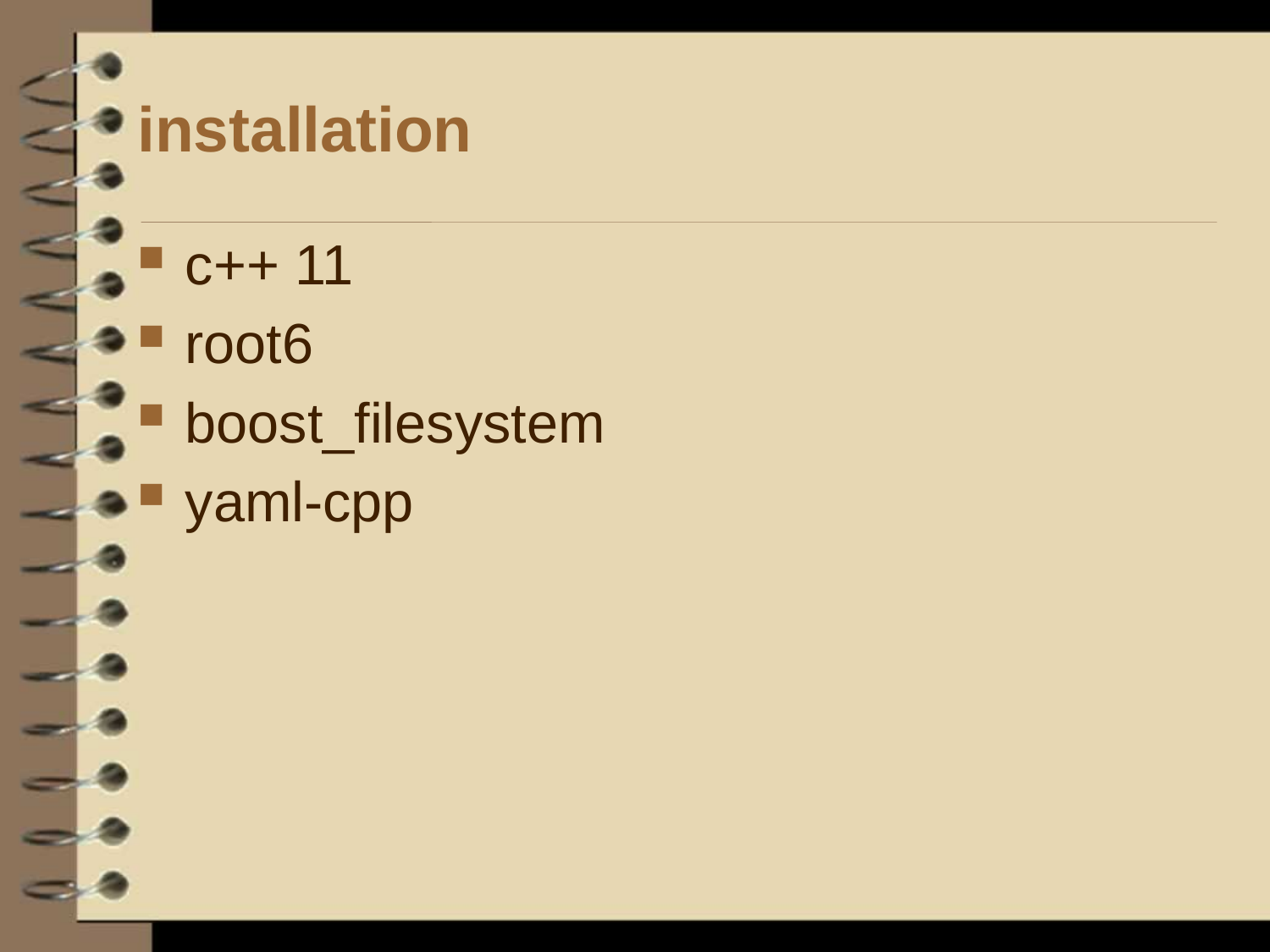

# installation
c++ 11
root6
boost_filesystem
yaml-cpp